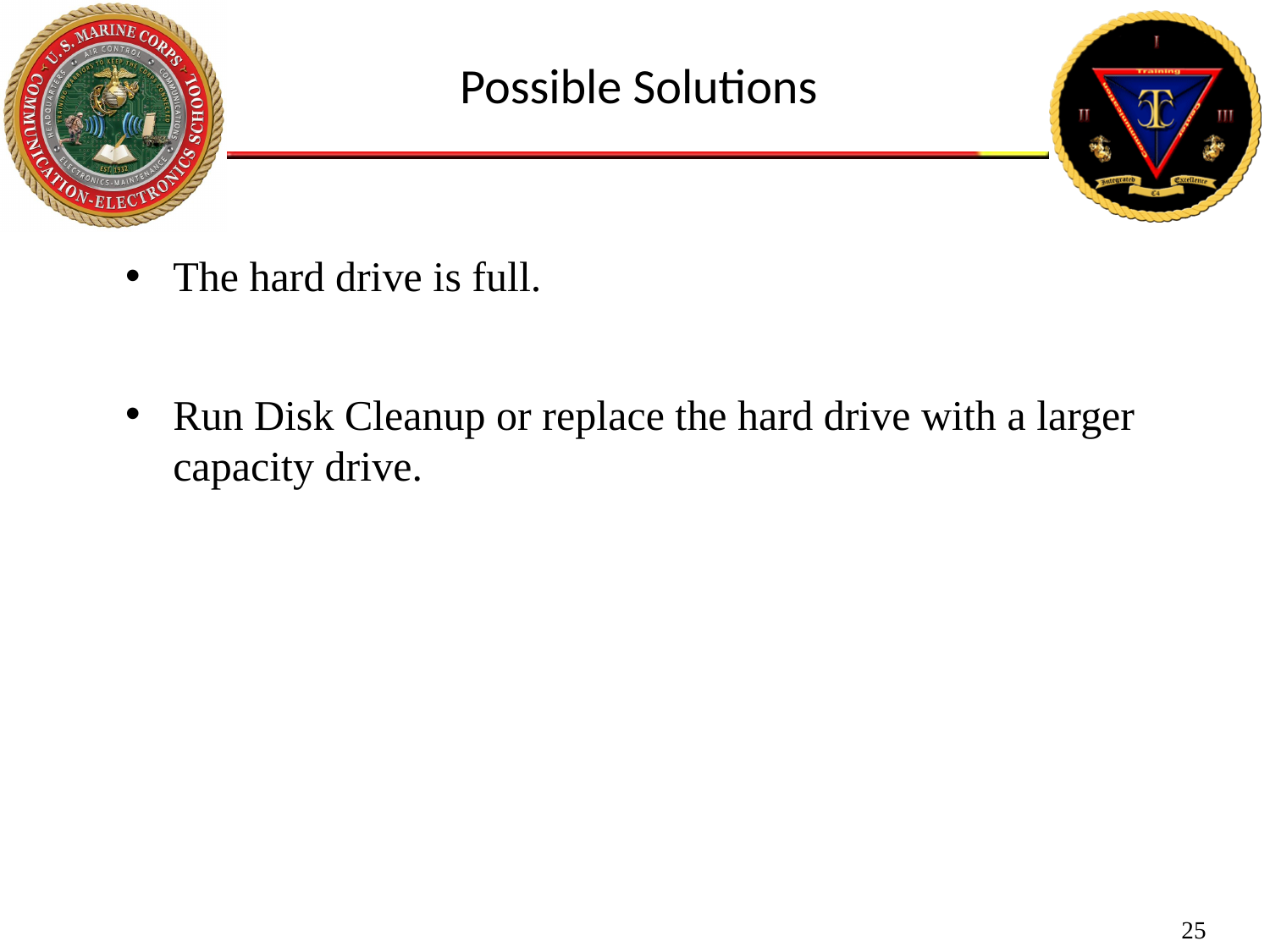

Possible Solutions
The hard drive is full.

Run Disk Cleanup or replace the hard drive with a larger capacity drive.